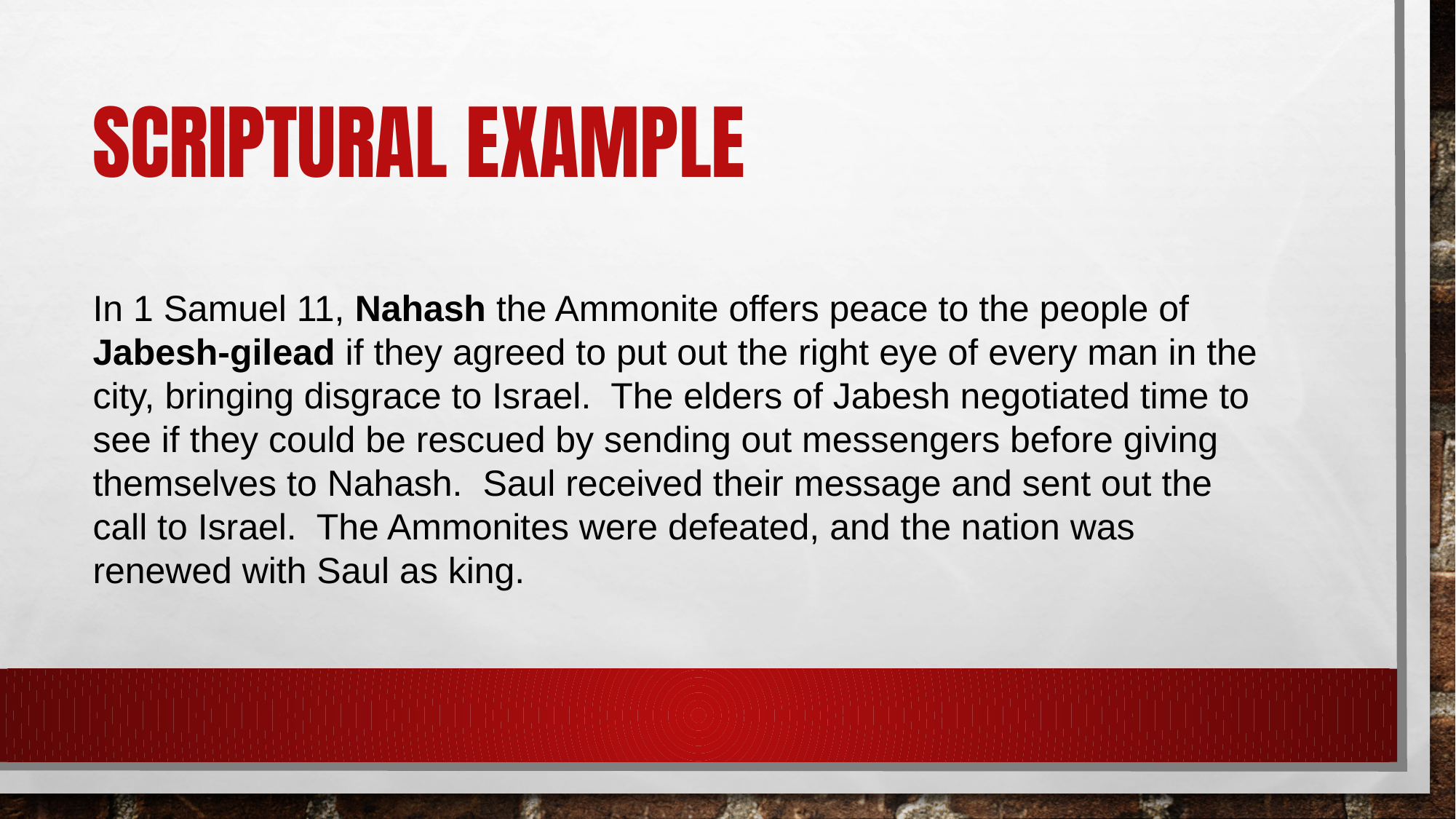

# Scriptural example
In 1 Samuel 11, Nahash the Ammonite offers peace to the people of
Jabesh-gilead if they agreed to put out the right eye of every man in the
city, bringing disgrace to Israel.  The elders of Jabesh negotiated time to
see if they could be rescued by sending out messengers before giving
themselves to Nahash.  Saul received their message and sent out the
call to Israel.  The Ammonites were defeated, and the nation was
renewed with Saul as king.